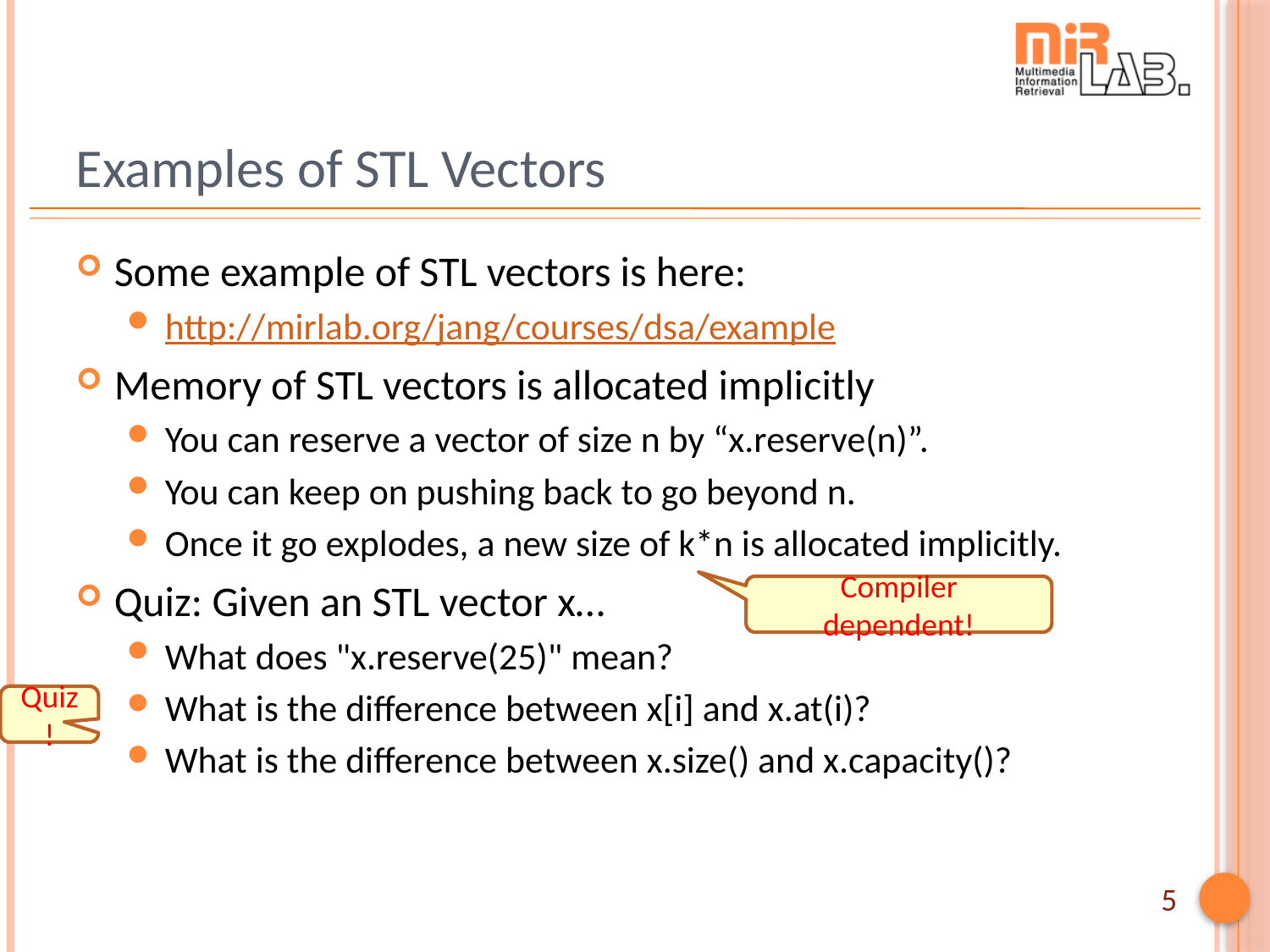

# Examples of STL Vectors
Some example of STL vectors is here:
http://mirlab.org/jang/courses/dsa/example
Memory of STL vectors is allocated implicitly
You can reserve a vector of size n by “x.reserve(n)”.
You can keep on pushing back to go beyond n.
Once it go explodes, a new size of k*n is allocated implicitly.
Quiz: Given an STL vector x…
What does "x.reserve(25)" mean?
What is the difference between x[i] and x.at(i)?
What is the difference between x.size() and x.capacity()?

Compiler dependent!
Quiz!